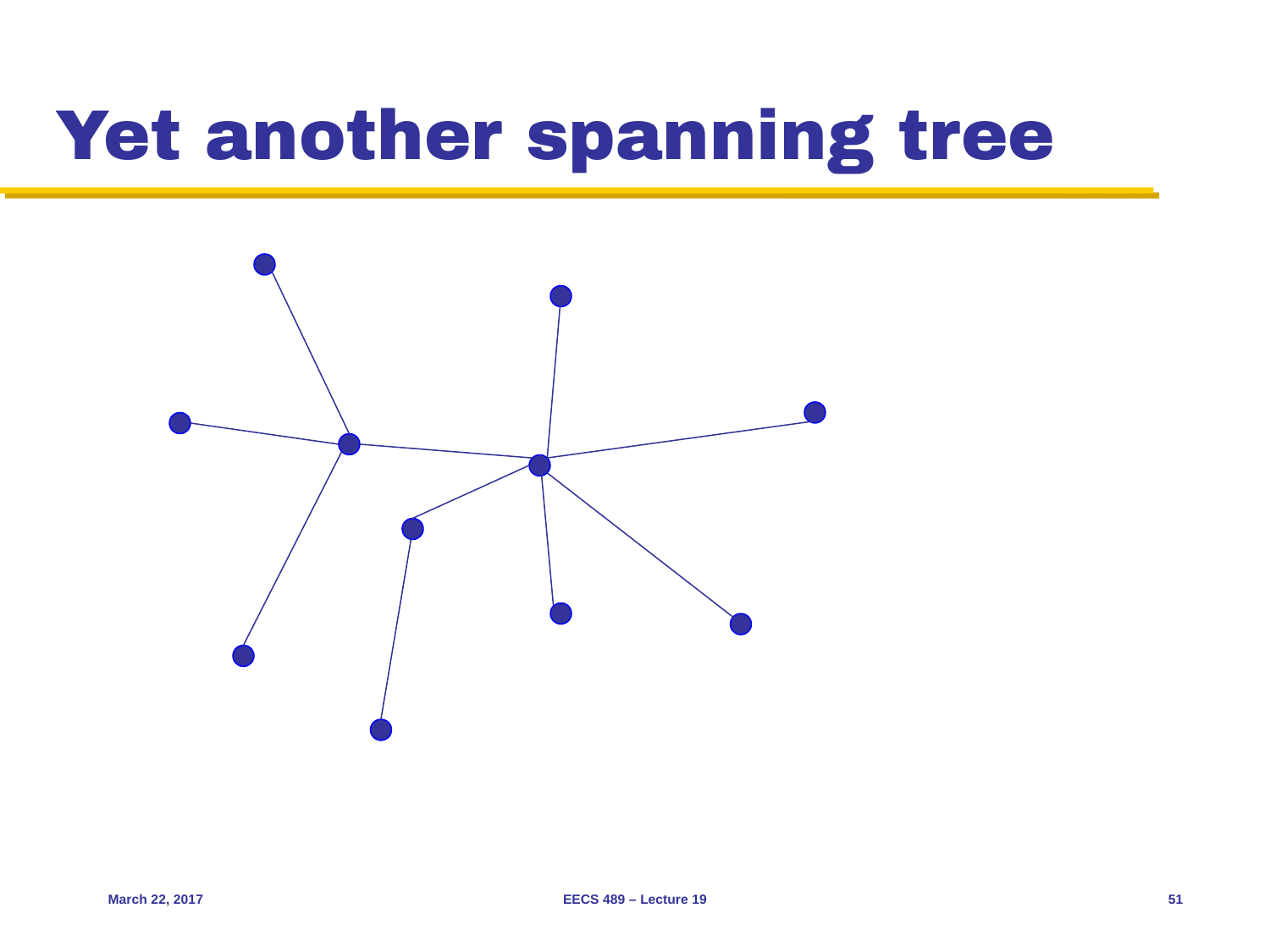

# Yet another spanning tree

51
March 22, 2017
EECS 489 – Lecture 19